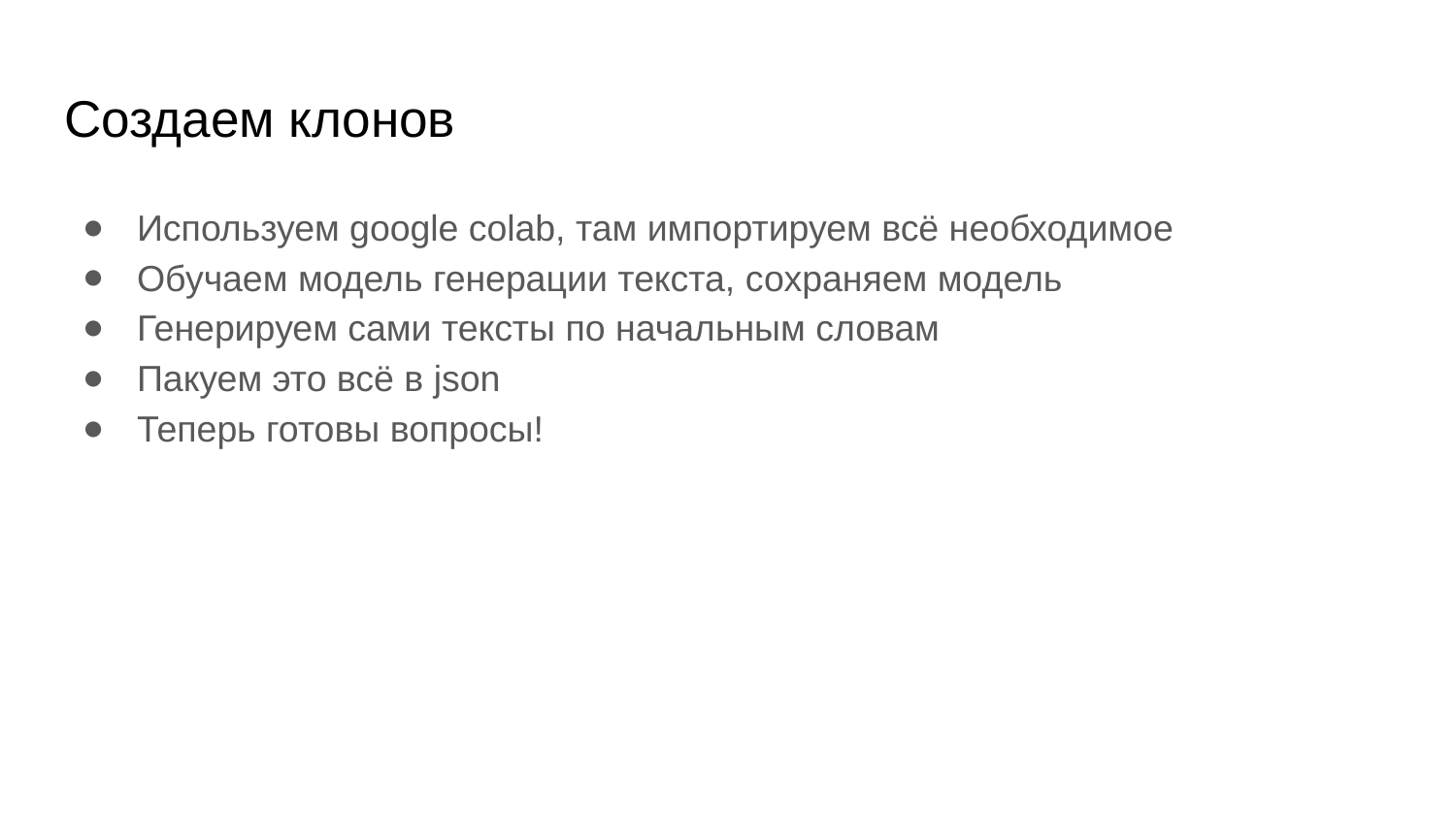

# Создаем клонов
Используем google colab, там импортируем всё необходимое
Обучаем модель генерации текста, сохраняем модель
Генерируем сами тексты по начальным словам
Пакуем это всё в json
Теперь готовы вопросы!